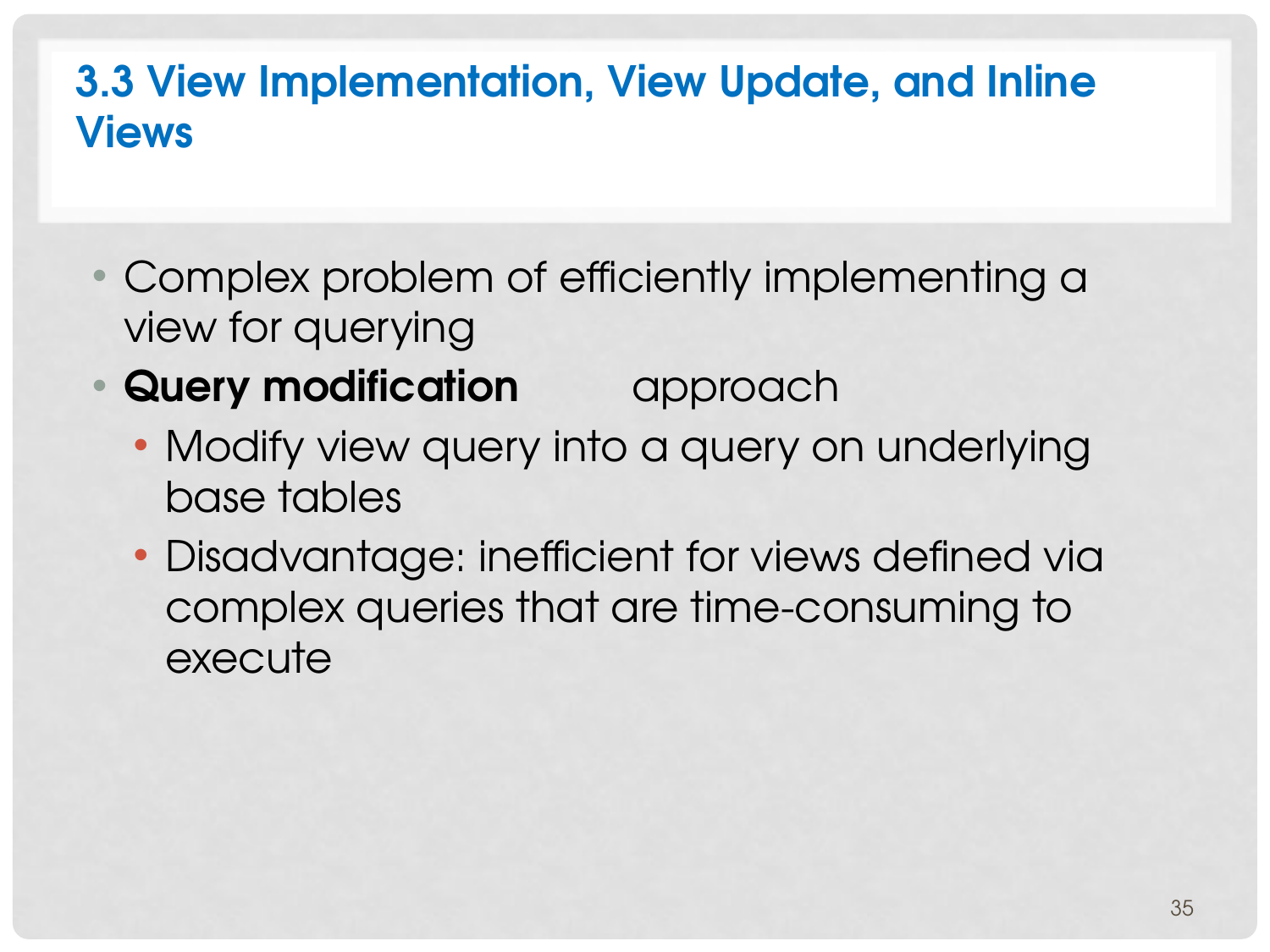

3.3 View Implementation, View Update, and Inline Views
Complex problem of efficiently implementing a view for querying
Query modification	approach
Modify view query into a query on underlying base tables
Disadvantage: inefficient for views defined via complex queries that are time-consuming to execute
35